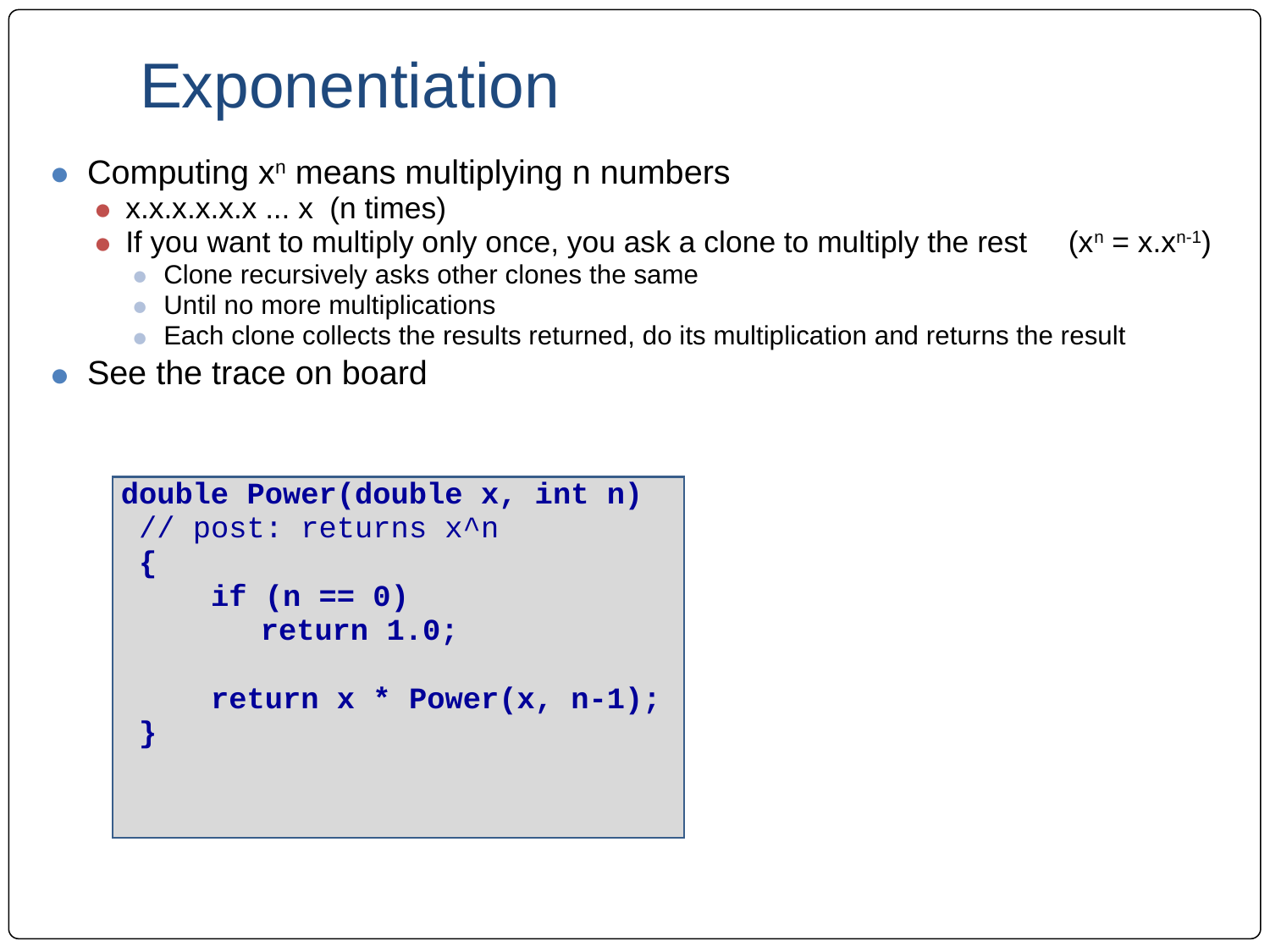

# Exponentiation
Computing xn means multiplying n numbers
x.x.x.x.x.x ... x  (n times)
If you want to multiply only once, you ask a clone to multiply the rest     (xn = x.xn-1)
Clone recursively asks other clones the same
Until no more multiplications
Each clone collects the results returned, do its multiplication and returns the result
See the trace on board

 double Power(double x, int n)
  // post: returns x^n
  {
      if (n == 0)
	       return 1.0;

      return x * Power(x, n-1);
  }